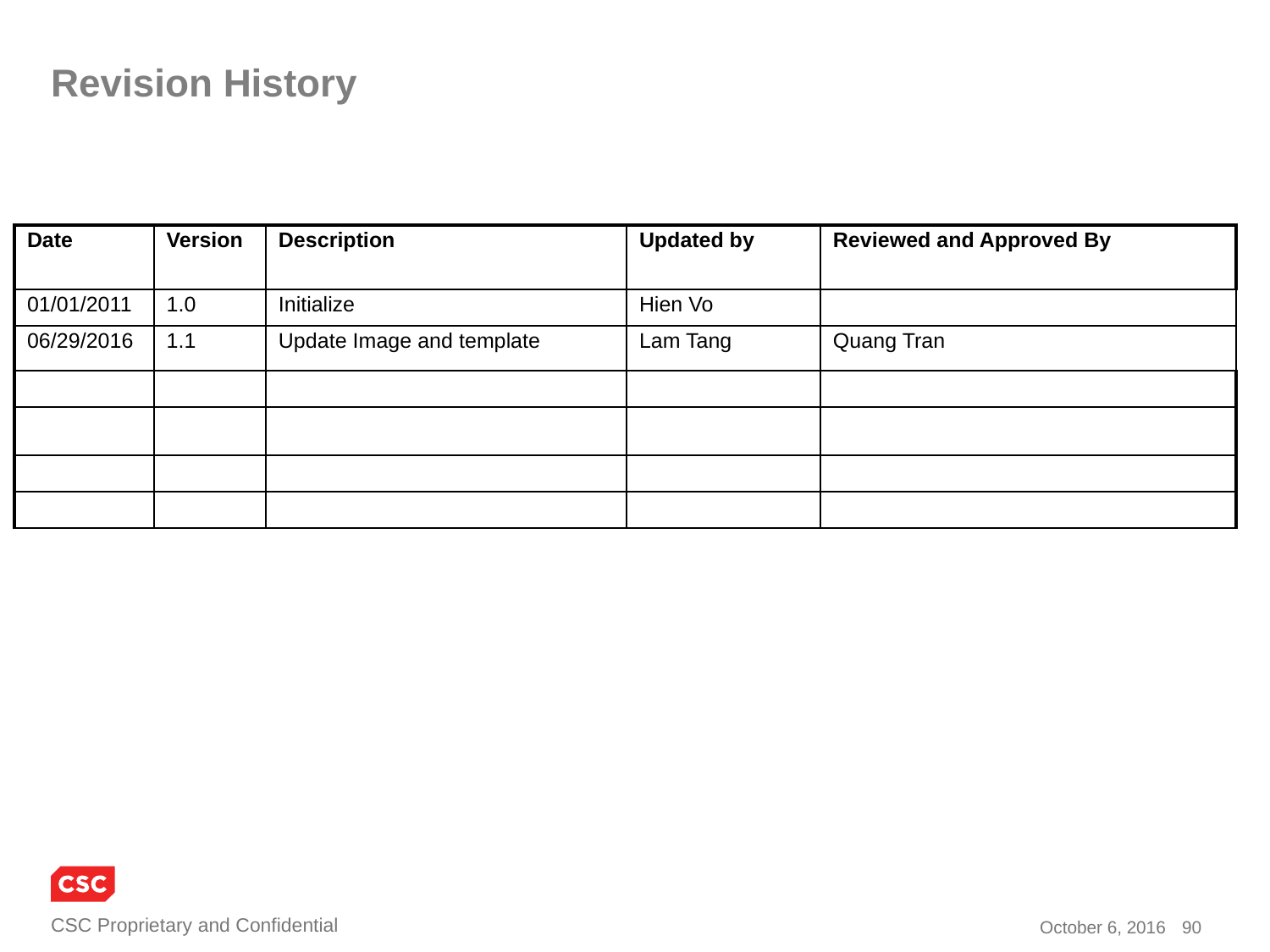

# Revision History
| Date | Version | Description | Updated by | Reviewed and Approved By |
| --- | --- | --- | --- | --- |
| 01/01/2011 | 1.0 | Initialize | Hien Vo |  |
| 06/29/2016 | 1.1 | Update Image and template | Lam Tang | Quang Tran |
|  |  |  |  |  |
|  |  |  |  |  |
|  |  |  |  |  |
|  |  |  |  |  |